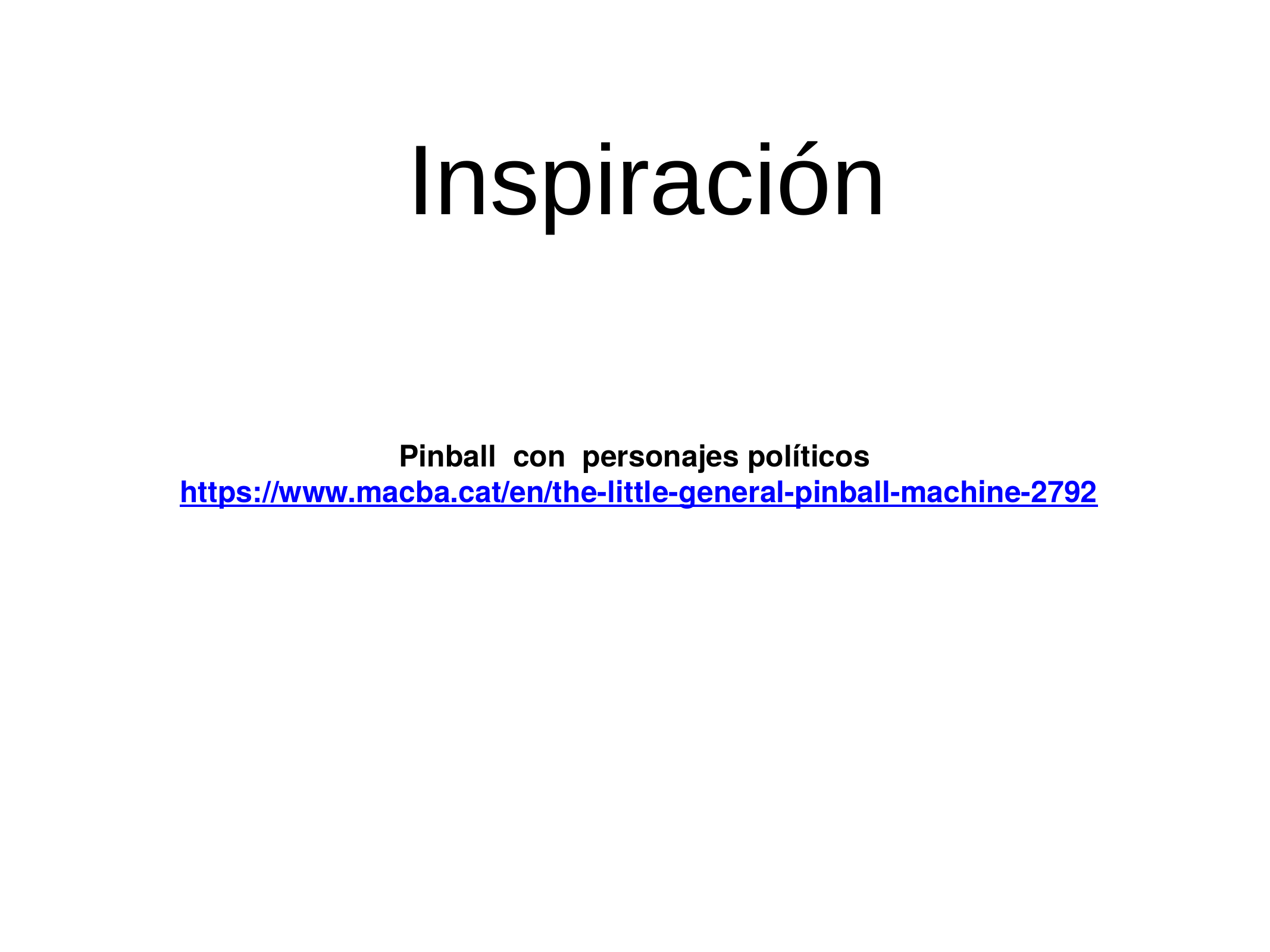

# Inspiración
Pinball  con  personajes políticos
 https://www.macba.cat/en/the-little-general-pinball-machine-2792